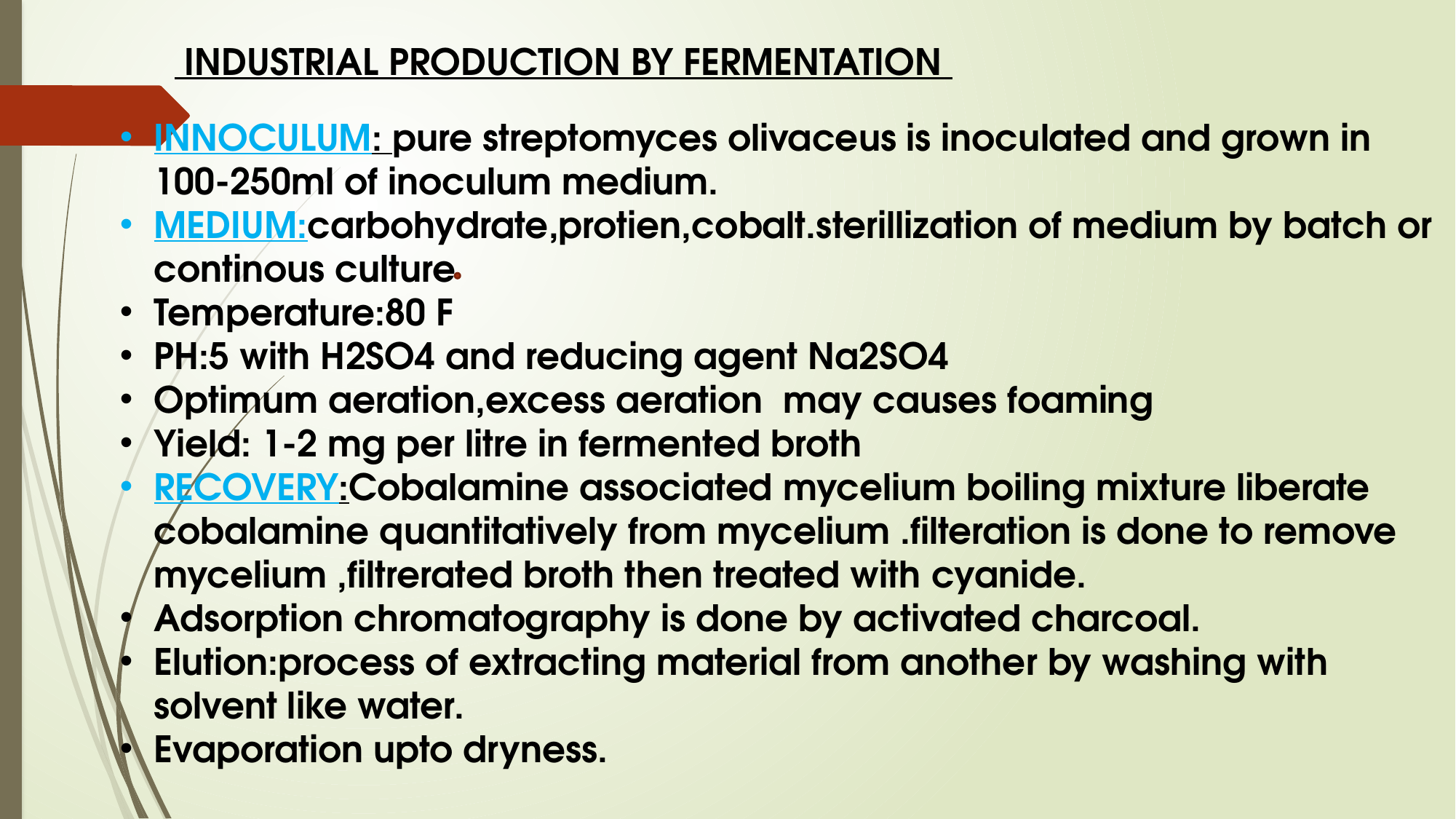

INDUSTRIAL PRODUCTION BY FERMENTATION
INNOCULUM: pure streptomyces olivaceus is inoculated and grown in 100-250ml of inoculum medium.
MEDIUM:carbohydrate,protien,cobalt.sterillization of medium by batch or continous culture
Temperature:80 F
PH:5 with H2SO4 and reducing agent Na2SO4
Optimum aeration,excess aeration  may causes foaming
Yield: 1-2 mg per litre in fermented broth
RECOVERY:Cobalamine associated mycelium boiling mixture liberate cobalamine quantitatively from mycelium .filteration is done to remove mycelium ,filtrerated broth then treated with cyanide.
Adsorption chromatography is done by activated charcoal.
Elution:process of extracting material from another by washing with solvent like water.
Evaporation upto dryness.

.